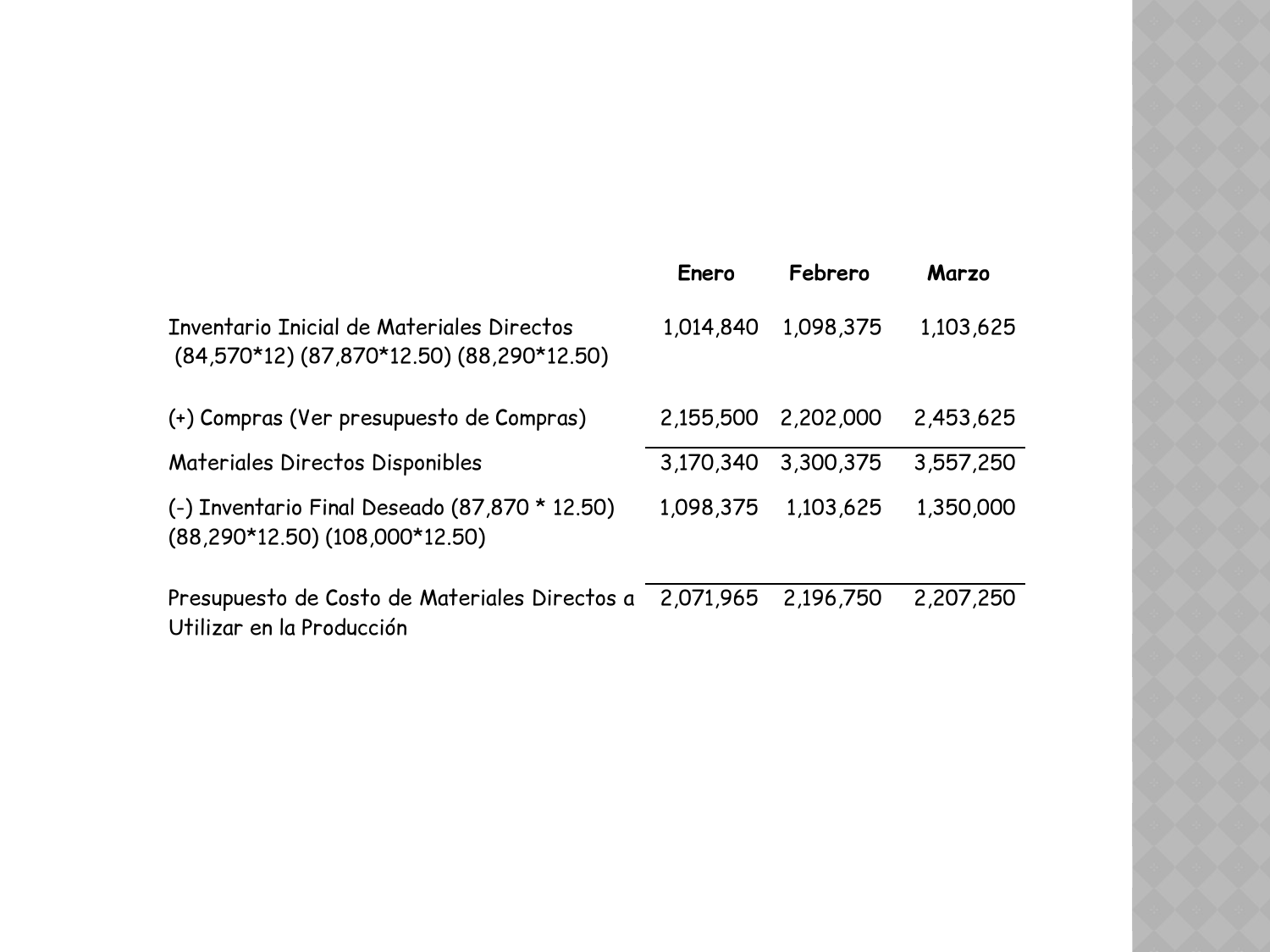

|  | Enero | Febrero | Marzo |
| --- | --- | --- | --- |
| Inventario Inicial de Materiales Directos (84,570\*12) (87,870\*12.50) (88,290\*12.50) | 1,014,840 | 1,098,375 | 1,103,625 |
| (+) Compras (Ver presupuesto de Compras) | 2,155,500 | 2,202,000 | 2,453,625 |
| Materiales Directos Disponibles | 3,170,340 | 3,300,375 | 3,557,250 |
| (-) Inventario Final Deseado (87,870 \* 12.50) (88,290\*12.50) (108,000\*12.50) | 1,098,375 | 1,103,625 | 1,350,000 |
| Presupuesto de Costo de Materiales Directos a Utilizar en la Producción | 2,071,965 | 2,196,750 | 2,207,250 |